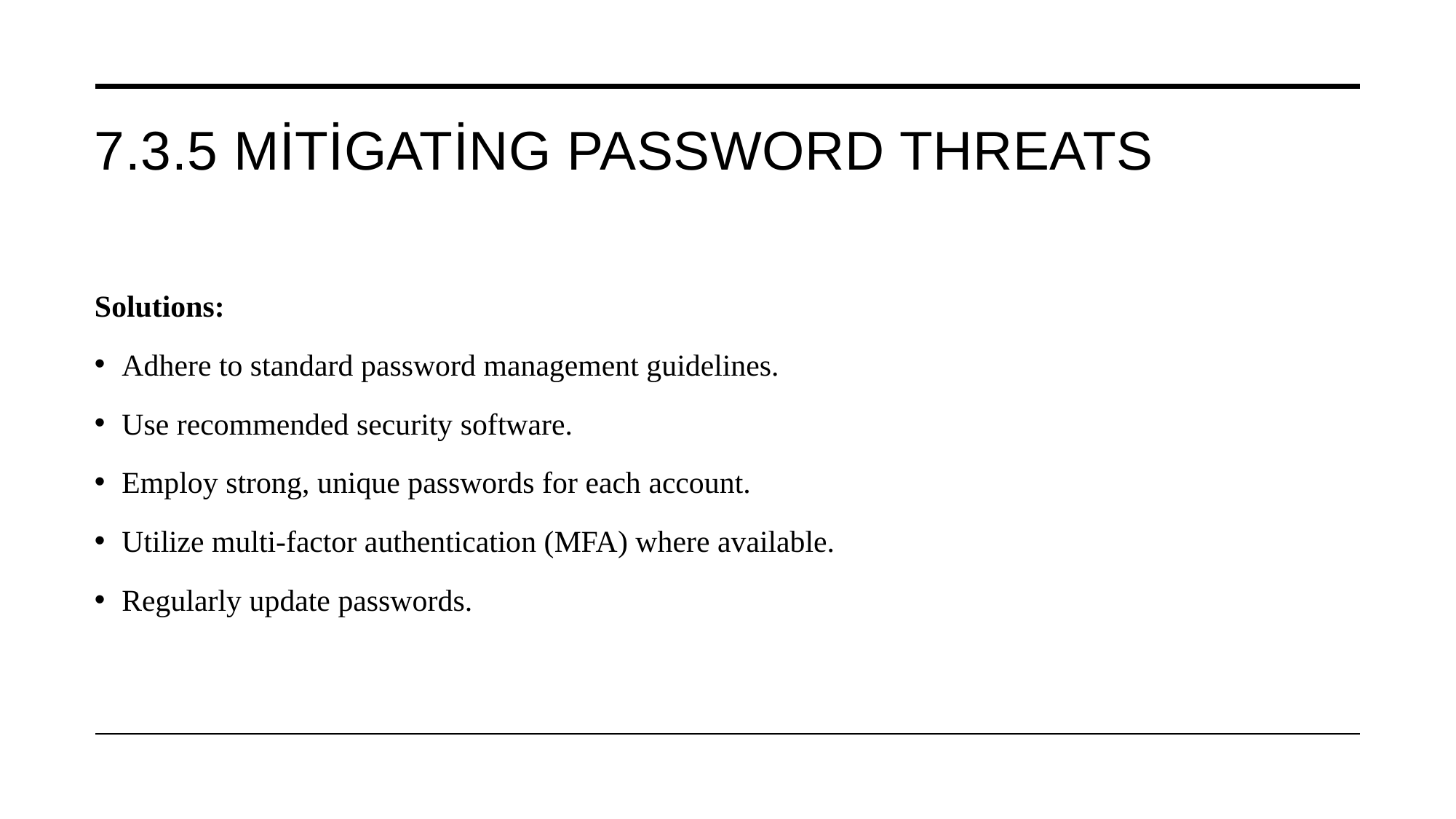

# 7.3.5 Mitigating Password Threats
Solutions:
Adhere to standard password management guidelines.
Use recommended security software.
Employ strong, unique passwords for each account.
Utilize multi-factor authentication (MFA) where available.
Regularly update passwords.